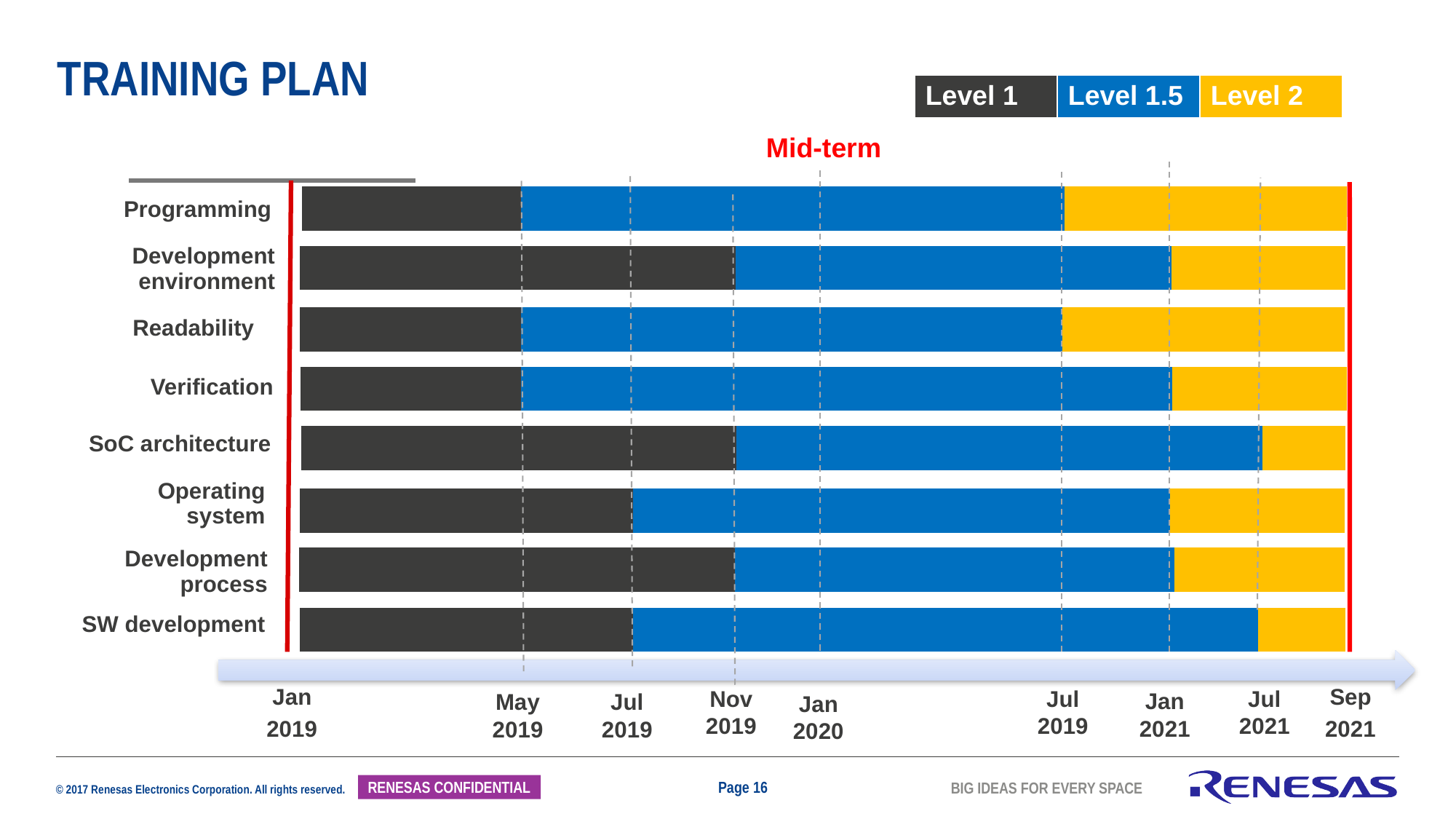

# Training Plan
| Level 1 | Level 1.5 | Level 2 |
| --- | --- | --- |

Mid-term
|  |  |  |
| --- | --- | --- |
| Programming |
| --- |
| Development environment |
| --- |
|  |  |  |
| --- | --- | --- |
|  |  |  |
| --- | --- | --- |
| Readability |
| --- |
|  |  |  |
| --- | --- | --- |
| Verification |
| --- |
| SoC architecture |
| --- |
|  |  |  |
| --- | --- | --- |
| Operating system |
| --- |
|  |  |  |
| --- | --- | --- |
| Development process |
| --- |
|  |  |  |
| --- | --- | --- |
| SW development |
| --- |
|  |  |  |
| --- | --- | --- |
Jan
2019

Nov
2019
Jul
2019
Jul
2021
Jan
2021

Sep
2021

May
2019
Jul
2019

Jan
2020

Page 16